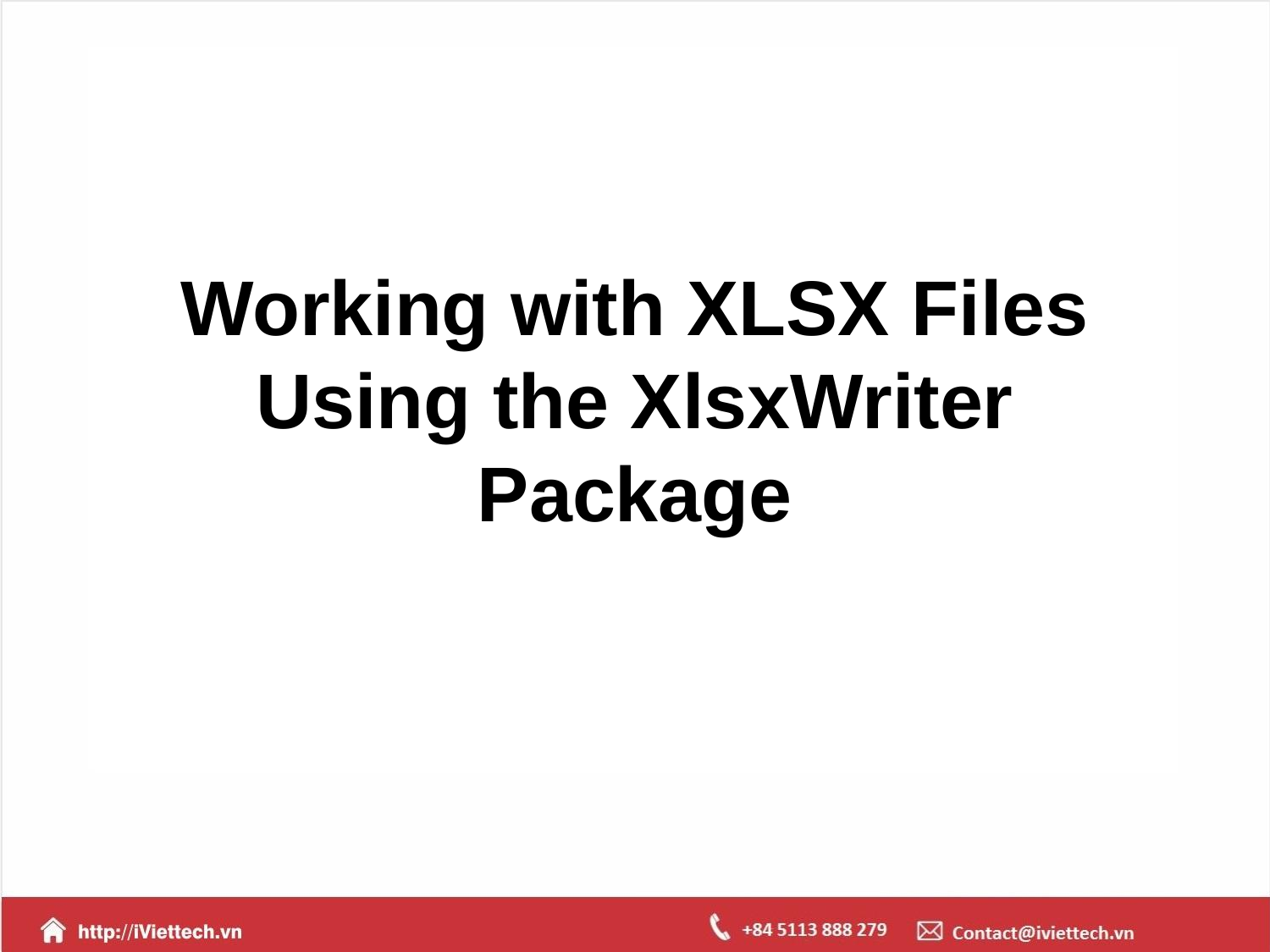

# Working with XLSX Files Using the XlsxWriter Package